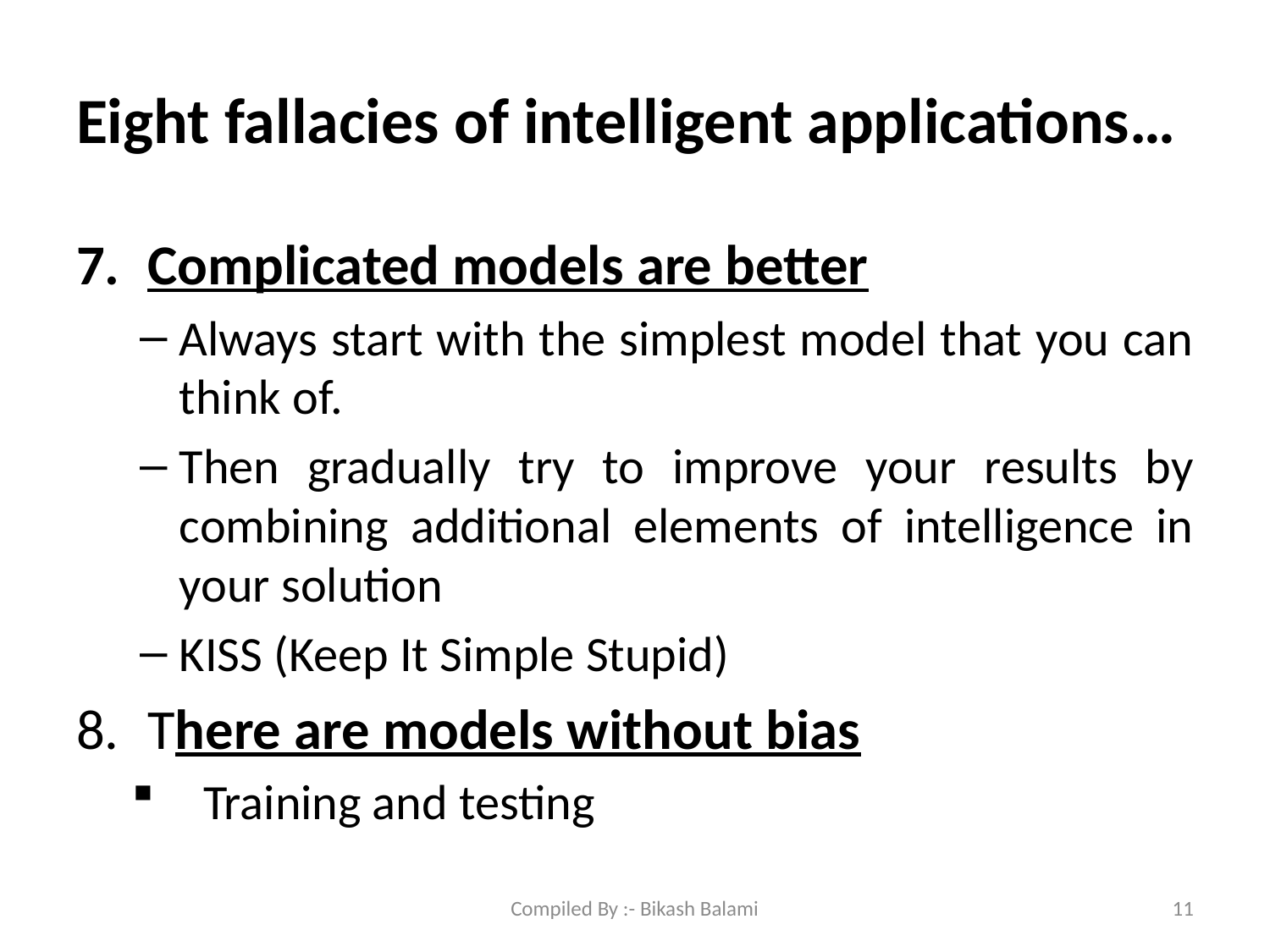

# Eight fallacies of intelligent applications…
Complicated models are better
Always start with the simplest model that you can think of.
Then gradually try to improve your results by combining additional elements of intelligence in your solution
KISS (Keep It Simple Stupid)
There are models without bias
Training and testing
Compiled By :- Bikash Balami
11